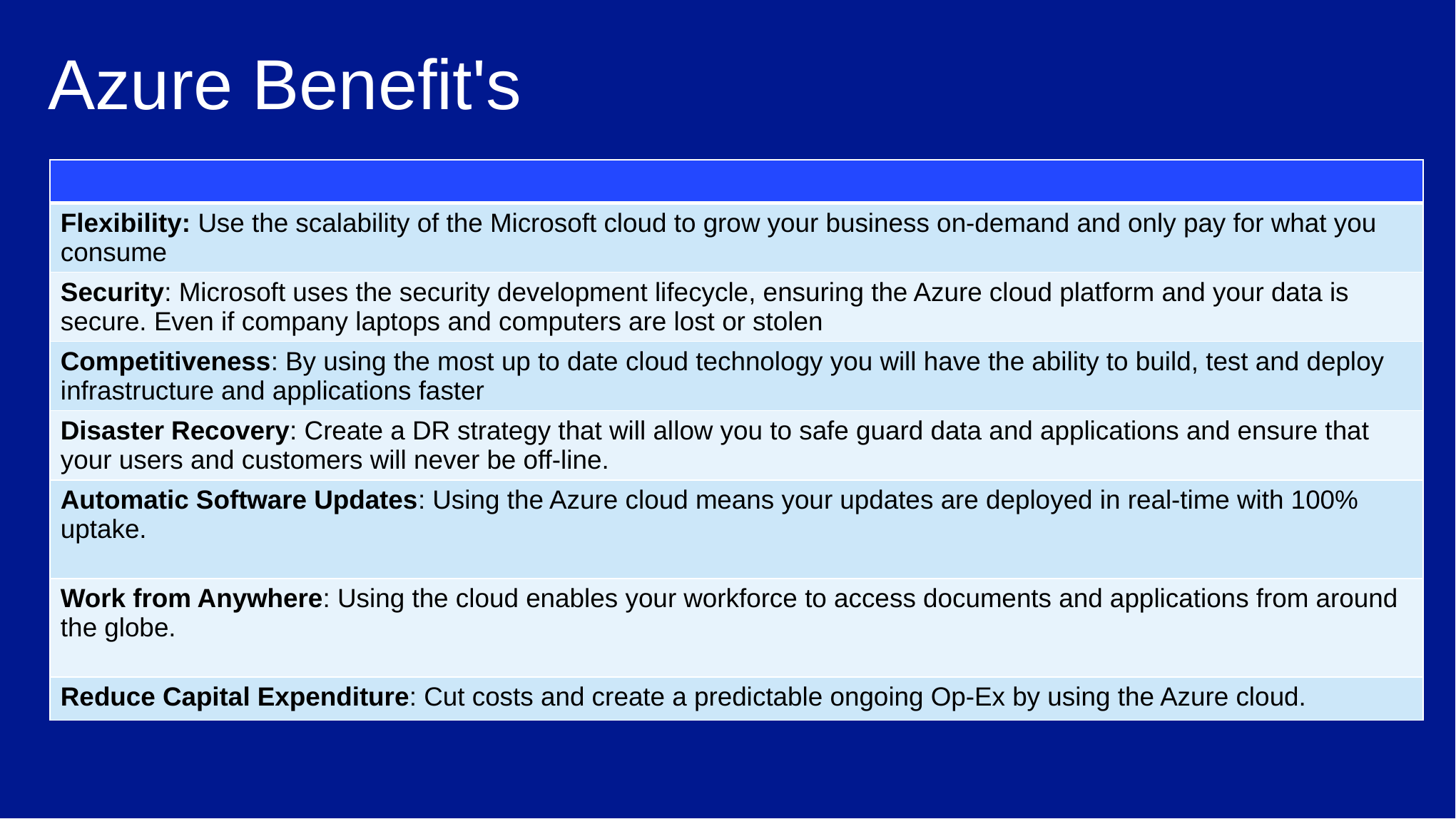

# Azure Benefit's

|  |
| --- |
| Flexibility: Use the scalability of the Microsoft cloud to grow your business on-demand and only pay for what you consume |
| Security: Microsoft uses the security development lifecycle, ensuring the Azure cloud platform and your data is secure. Even if company laptops and computers are lost or stolen |
| Competitiveness: By using the most up to date cloud technology you will have the ability to build, test and deploy infrastructure and applications faster |
| Disaster Recovery: Create a DR strategy that will allow you to safe guard data and applications and ensure that your users and customers will never be off-line. |
| Automatic Software Updates: Using the Azure cloud means your updates are deployed in real-time with 100% uptake. |
| Work from Anywhere: Using the cloud enables your workforce to access documents and applications from around the globe. |
| Reduce Capital Expenditure: Cut costs and create a predictable ongoing Op-Ex by using the Azure cloud. |